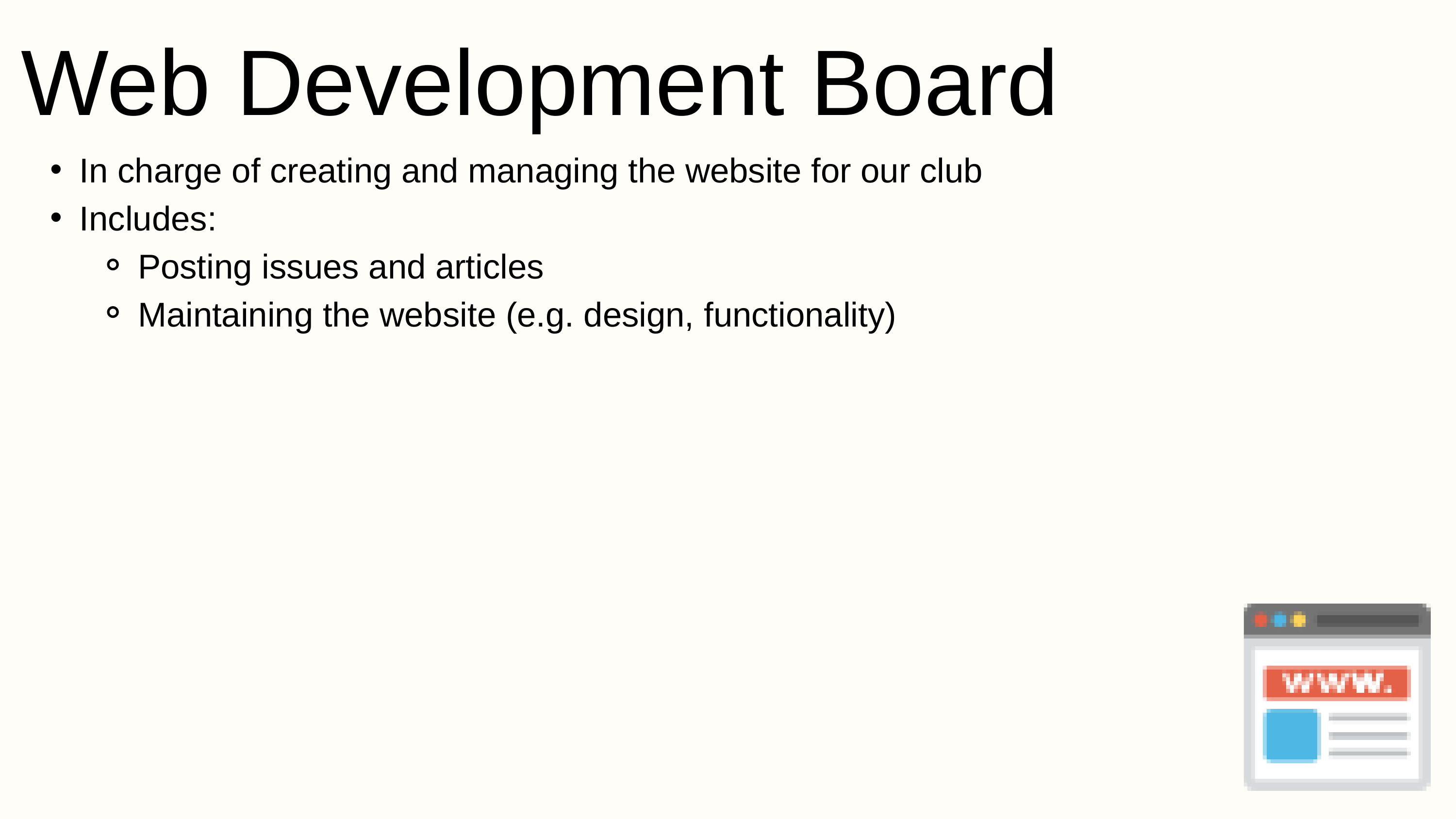

Web Development Board
In charge of creating and managing the website for our club
Includes:
Posting issues and articles
Maintaining the website (e.g. design, functionality)